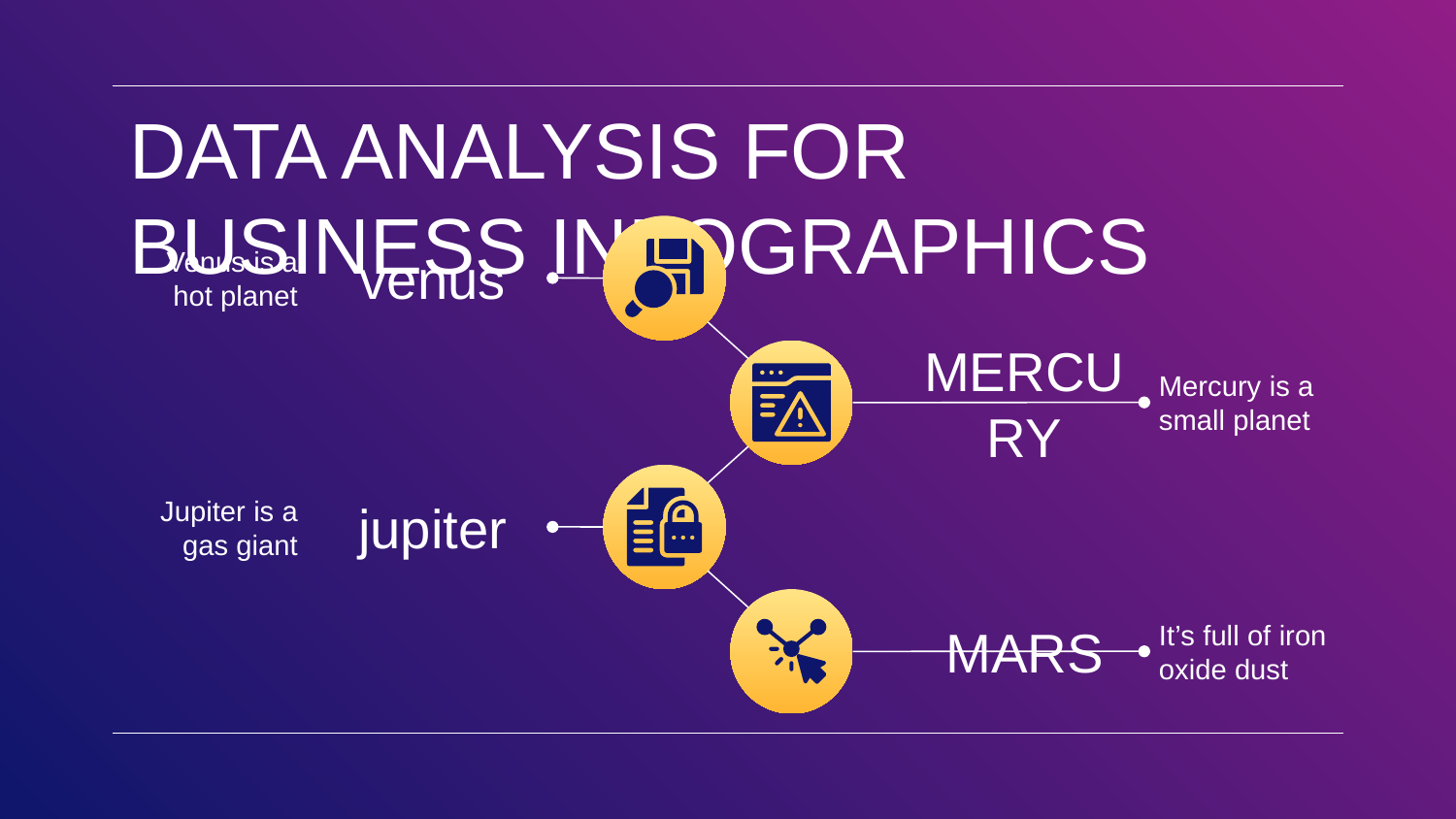

# DATA ANALYSIS FOR BUSINESS INFOGRAPHICS

Venus is a hot planet
venus

Mercury is a small planet
MERCURY

Jupiter is a gas giant
jupiter

It’s full of iron oxide dust
MARS